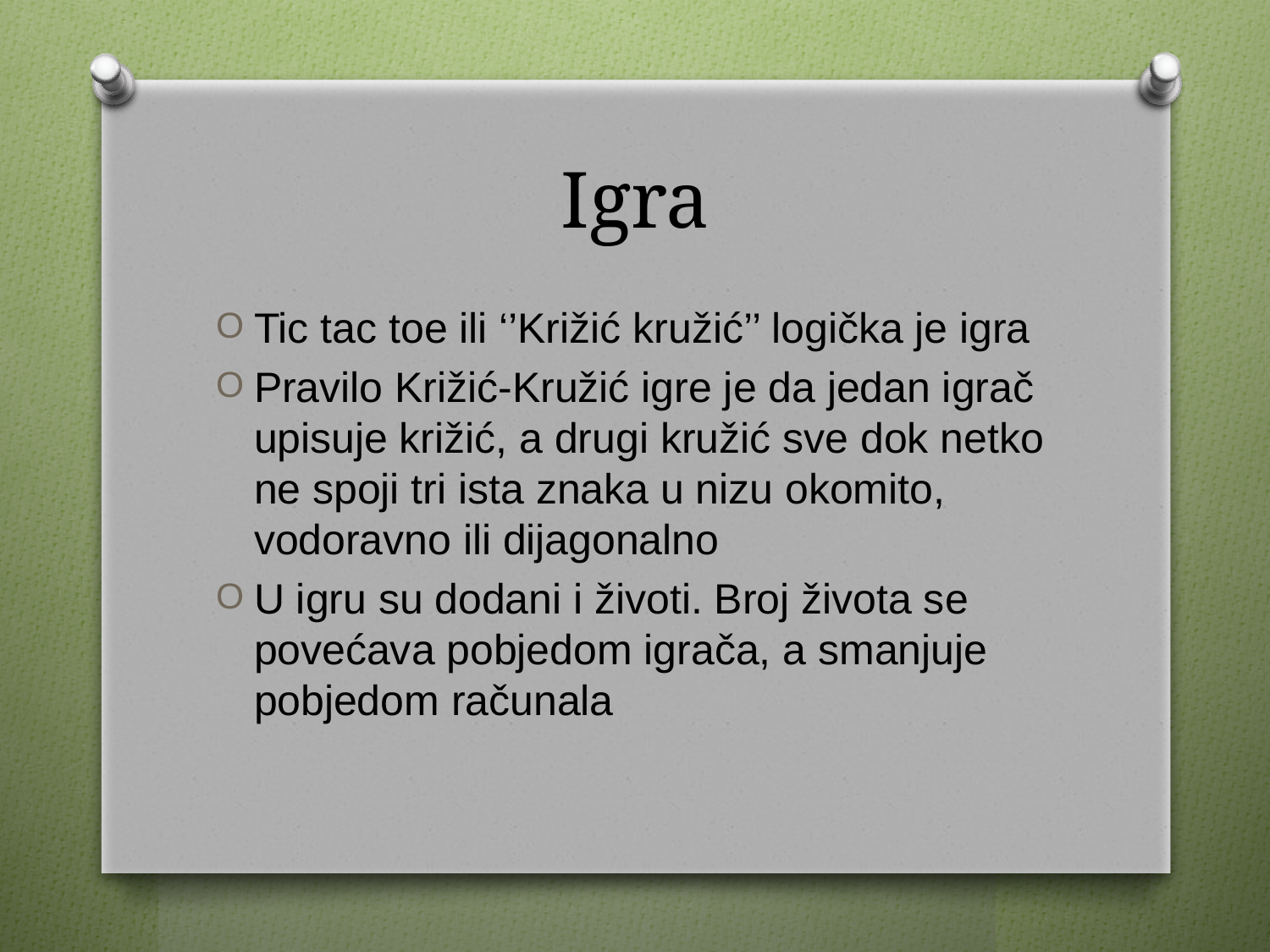

# Igra
Tic tac toe ili ‘’Križić kružić’’ logička je igra
Pravilo Križić-Kružić igre je da jedan igrač upisuje križić, a drugi kružić sve dok netko ne spoji tri ista znaka u nizu okomito, vodoravno ili dijagonalno
U igru su dodani i životi. Broj života se povećava pobjedom igrača, a smanjuje pobjedom računala